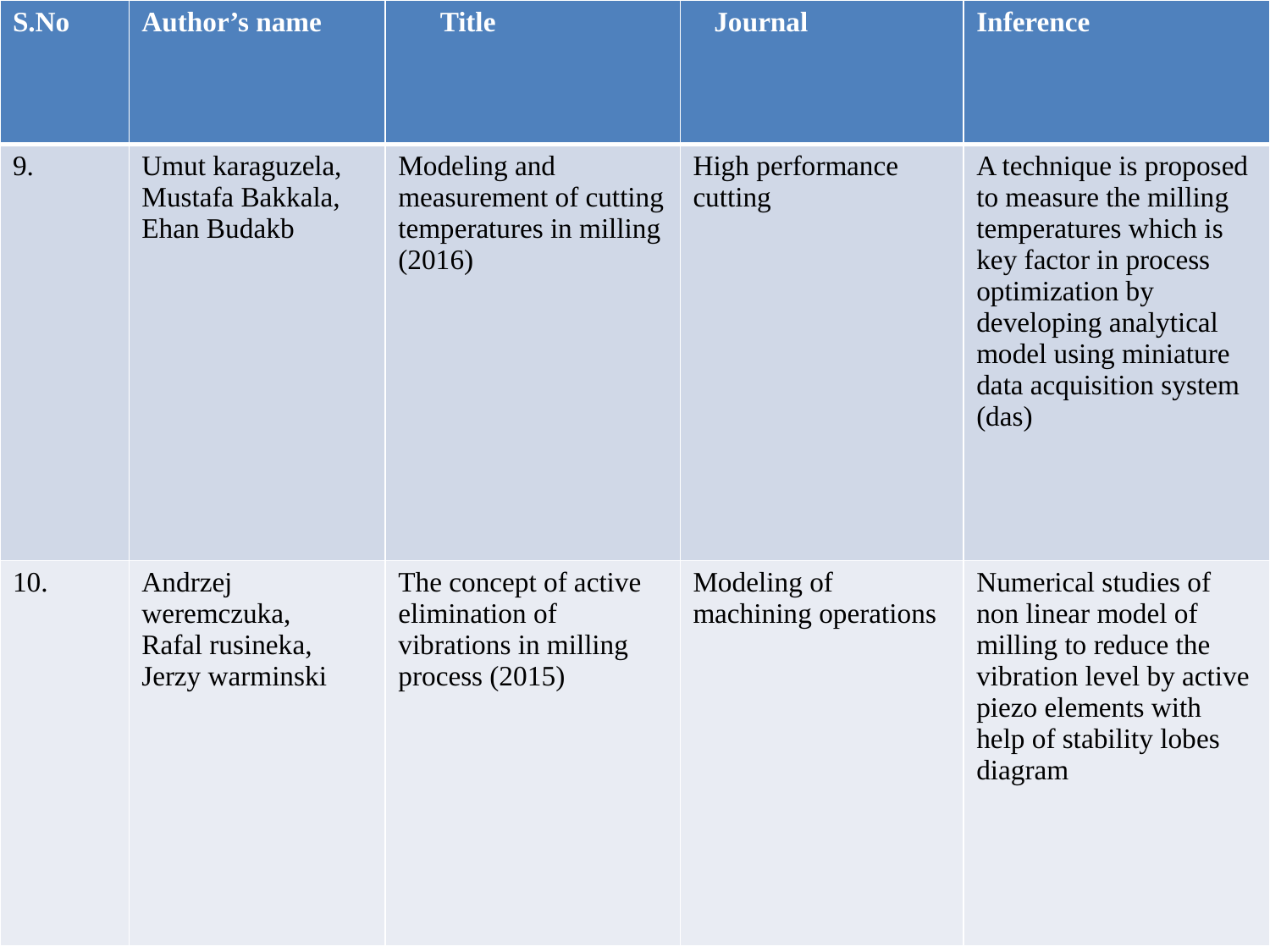

| S.No | Author’s name | Title | Journal | Inference |
| --- | --- | --- | --- | --- |
| 9. | Umut karaguzela, Mustafa Bakkala, Ehan Budakb | Modeling and measurement of cutting temperatures in milling (2016) | High performance cutting | A technique is proposed to measure the milling temperatures which is key factor in process optimization by developing analytical model using miniature data acquisition system (das) |
| 10. | Andrzej weremczuka, Rafal rusineka, Jerzy warminski | The concept of active elimination of vibrations in milling process (2015) | Modeling of machining operations | Numerical studies of non linear model of milling to reduce the vibration level by active piezo elements with help of stability lobes diagram |